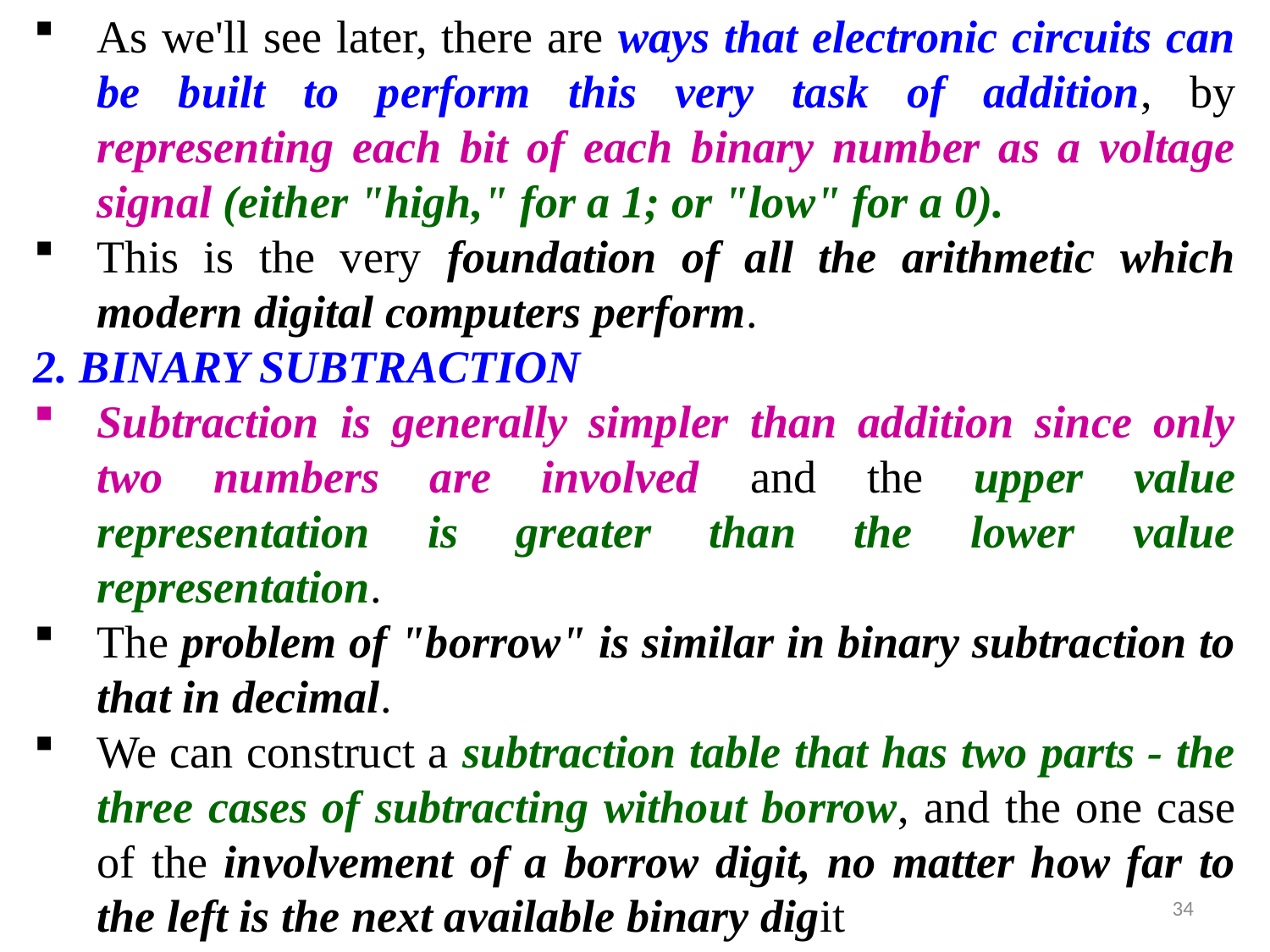

As we'll see later, there are ways that electronic circuits can be built to perform this very task of addition, by representing each bit of each binary number as a voltage signal (either "high," for a 1; or "low" for a 0).
This is the very foundation of all the arithmetic which modern digital computers perform.
2. BINARY SUBTRACTION
Subtraction is generally simpler than addition since only two numbers are involved and the upper value representation is greater than the lower value representation.
The problem of "borrow" is similar in binary subtraction to that in decimal.
We can construct a subtraction table that has two parts - the three cases of subtracting without borrow, and the one case of the involvement of a borrow digit, no matter how far to the left is the next available binary digit
34